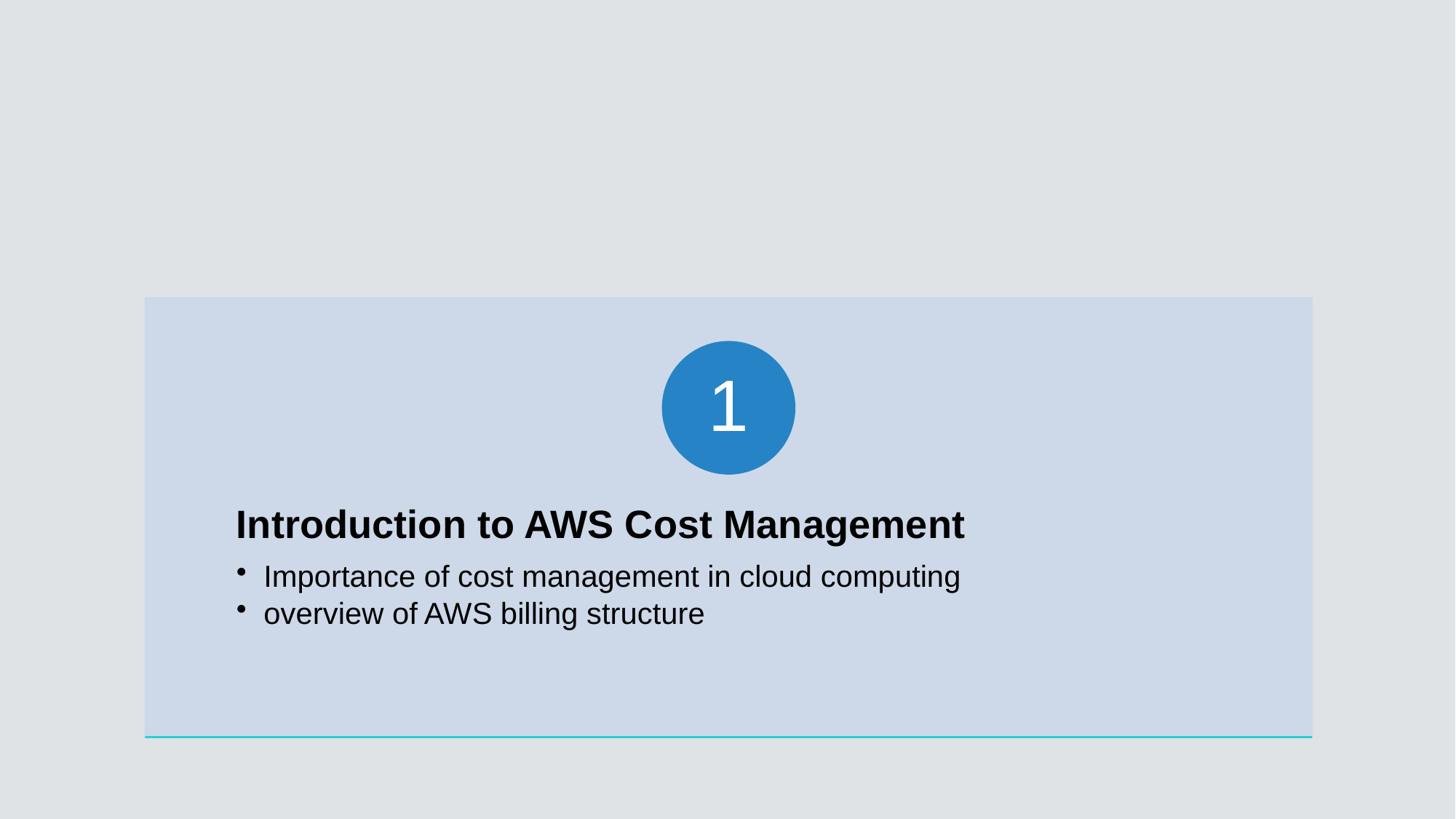

Introduction to AWS Cost Management
Importance of cost management in cloud computing
overview of AWS billing structure
1